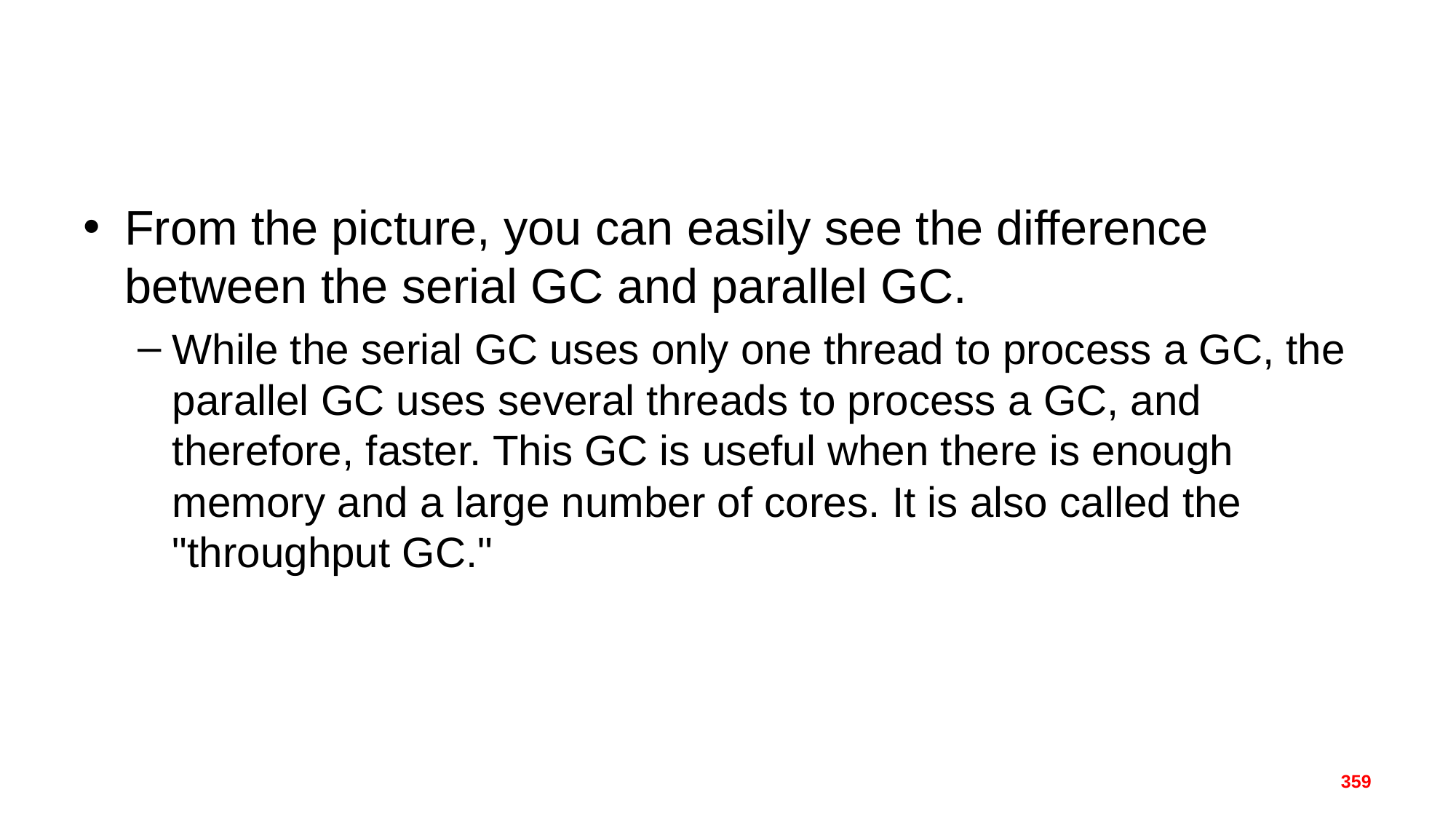

#
From the picture, you can easily see the difference between the serial GC and parallel GC.
While the serial GC uses only one thread to process a GC, the parallel GC uses several threads to process a GC, and therefore, faster. This GC is useful when there is enough memory and a large number of cores. It is also called the "throughput GC."
359